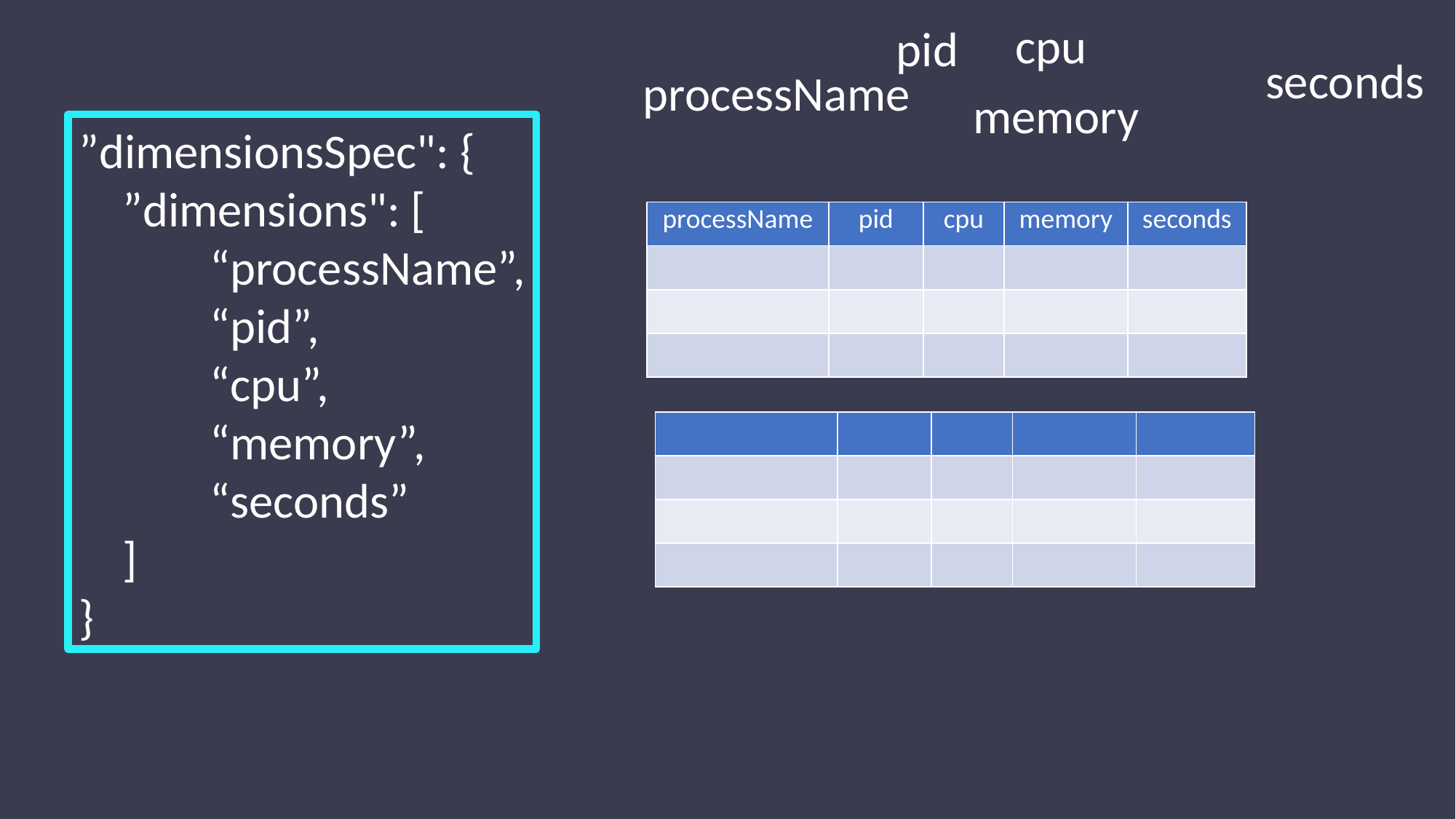

cpu
pid
seconds
processName
memory
”dimensionsSpec": {
    ”dimensions": [
            “processName”,
            “pid”,
            “cpu”,
            “memory”,
            “seconds”
    ]
}
| processName | pid | cpu | memory | seconds |
| --- | --- | --- | --- | --- |
|  |  |  |  |  |
|  |  |  |  |  |
|  |  |  |  |  |
|  |  |  |  |  |
| --- | --- | --- | --- | --- |
|  |  |  |  |  |
|  |  |  |  |  |
|  |  |  |  |  |